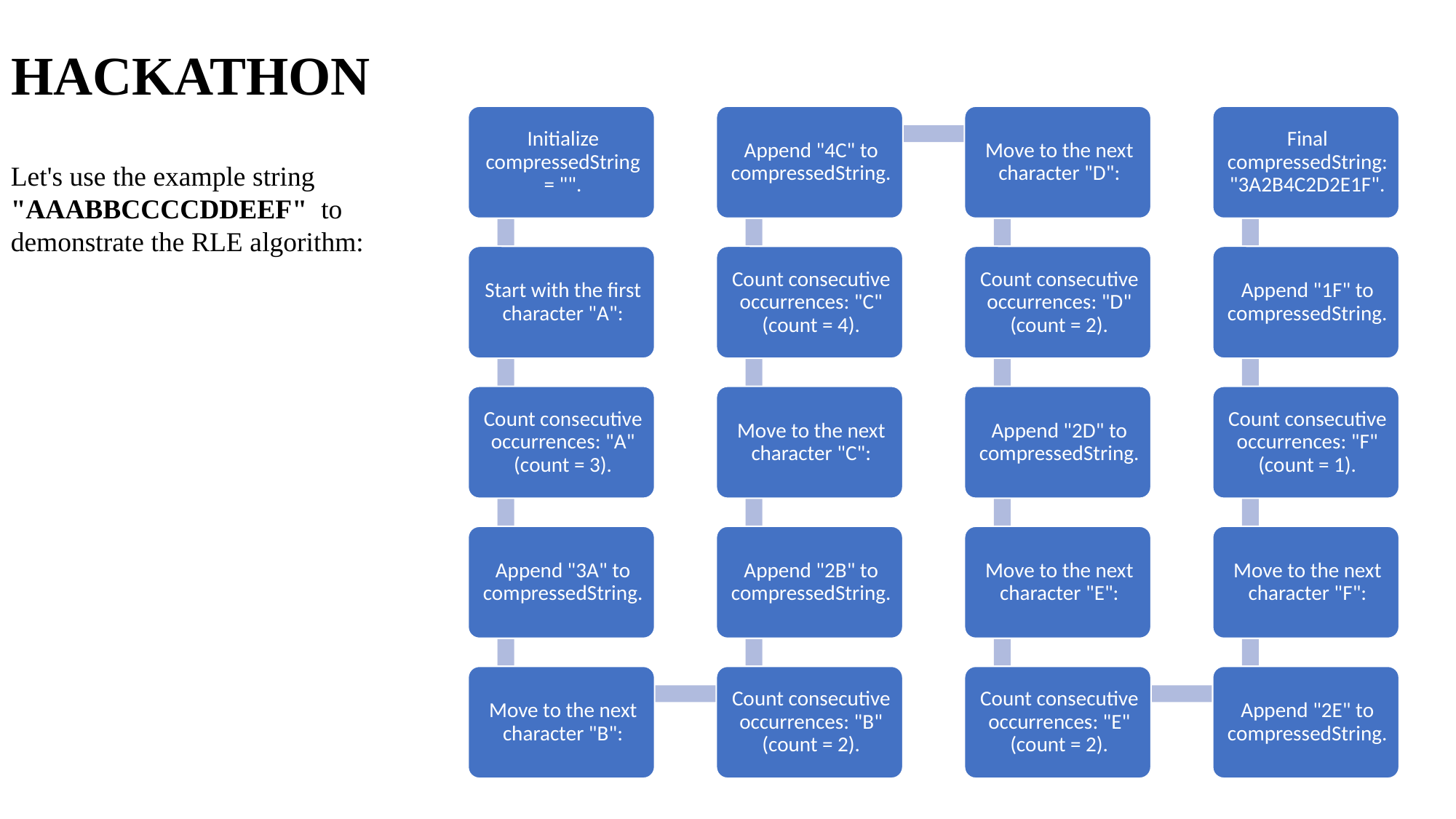

# HACKATHON
Initialize compressedString = "".
Start with the first character "A":
Count consecutive occurrences: "A" (count = 3).
Append "3A" to compressedString.
Move to the next character "B":
Count consecutive occurrences: "B" (count = 2).
Append "2B" to compressedString.
Move to the next character "C":
Count consecutive occurrences: "C" (count = 4).
Append "4C" to compressedString.
Move to the next character "D":
Count consecutive occurrences: "D" (count = 2).
Append "2D" to compressedString.
Move to the next character "E":
Count consecutive occurrences: "E" (count = 2).
Append "2E" to compressedString.
Move to the next character "F":
Count consecutive occurrences: "F" (count = 1).
Append "1F" to compressedString.
Final compressedString: "3A2B4C2D2E1F".

Let's use the example string "AAABBCCCCDDEEF"  to demonstrate the RLE algorithm: